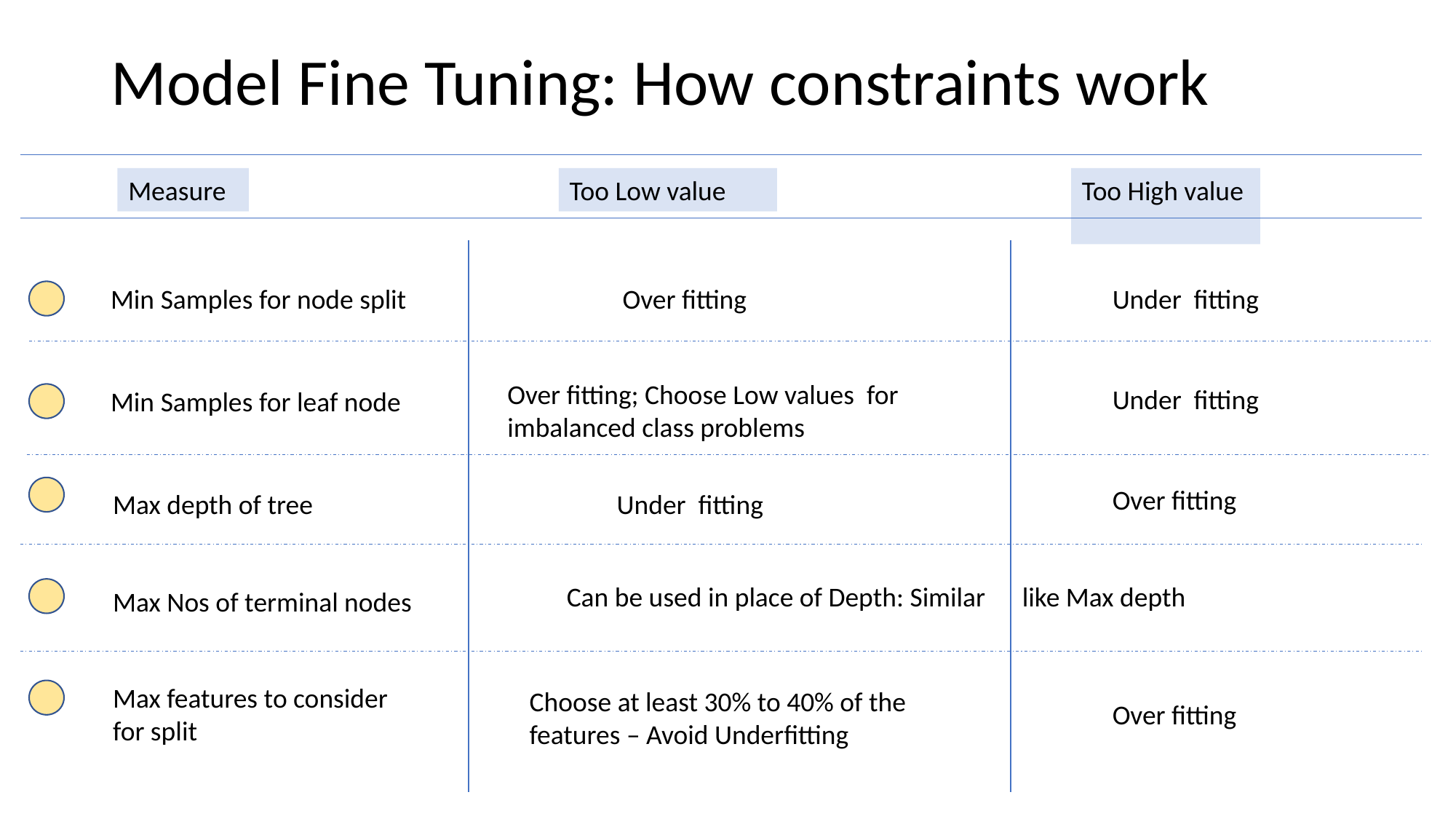

# Model Fine Tuning: How constraints work
Measure
Too Low value
Too High value
Under  fitting
Min Samples for node split
Over fitting

Over fitting; Choose Low values  for imbalanced class problems
Under  fitting
Min Samples for leaf node

Over fitting
Max depth of tree
Under  fitting
Can be used in place of Depth: Similar      like Max depth

Max Nos of terminal nodes
Max features to consider for split
Choose at least 30% to 40% of the features – Avoid Underfitting

Over fitting